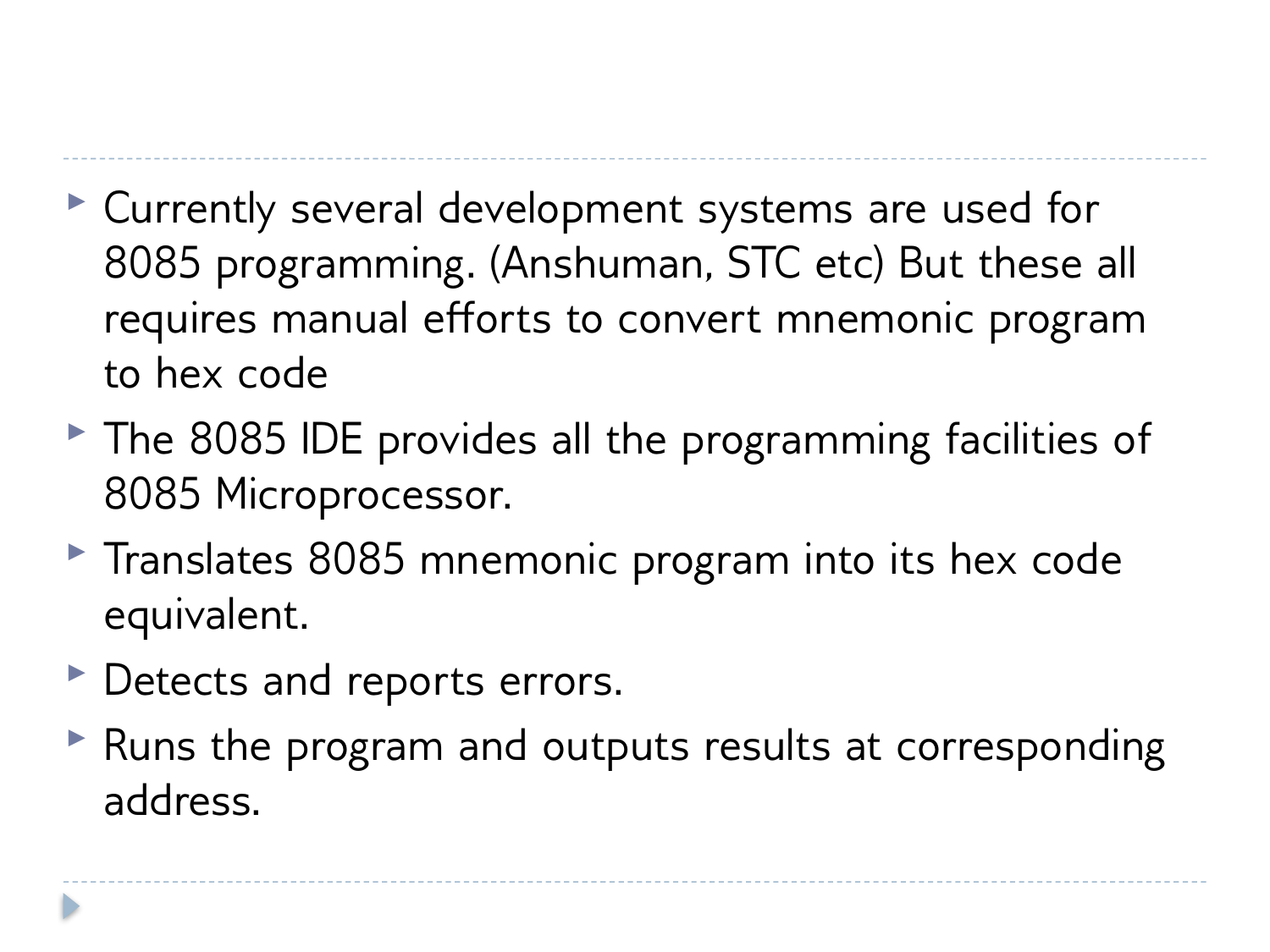

Currently several development systems are used for 8085 programming. (Anshuman, STC etc) But these all requires manual efforts to convert mnemonic program to hex code
The 8085 IDE provides all the programming facilities of 8085 Microprocessor.
Translates 8085 mnemonic program into its hex code equivalent.
Detects and reports errors.
Runs the program and outputs results at corresponding address.